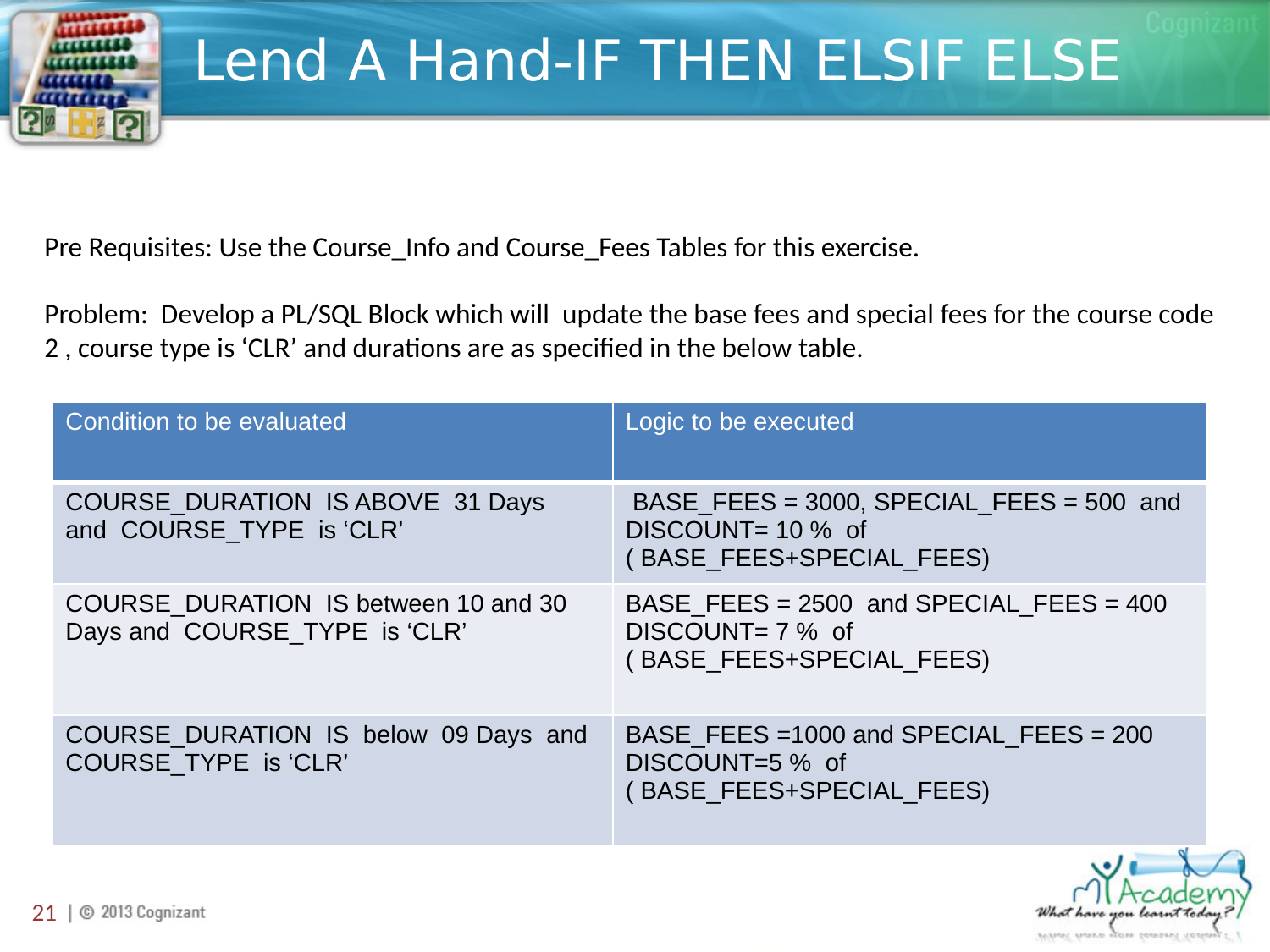

# Lend A Hand-IF THEN ELSIF ELSE
Pre Requisites: Use the Course_Info and Course_Fees Tables for this exercise.

Problem:  Develop a PL/SQL Block which will  update the base fees and special fees for the course code 2 , course type is ‘CLR’ and durations are as specified in the below table.
| Condition to be evaluated | Logic to be executed |
| --- | --- |
| COURSE\_DURATION IS ABOVE 31 Days and COURSE\_TYPE is ‘CLR’ | BASE\_FEES = 3000, SPECIAL\_FEES = 500 and DISCOUNT= 10 % of ( BASE\_FEES+SPECIAL\_FEES) |
| COURSE\_DURATION IS between 10 and 30 Days and COURSE\_TYPE is ‘CLR’ | BASE\_FEES = 2500 and SPECIAL\_FEES = 400 DISCOUNT= 7 % of ( BASE\_FEES+SPECIAL\_FEES) |
| COURSE\_DURATION IS below 09 Days and COURSE\_TYPE is ‘CLR’ | BASE\_FEES =1000 and SPECIAL\_FEES = 200 DISCOUNT=5 % of ( BASE\_FEES+SPECIAL\_FEES) |
21